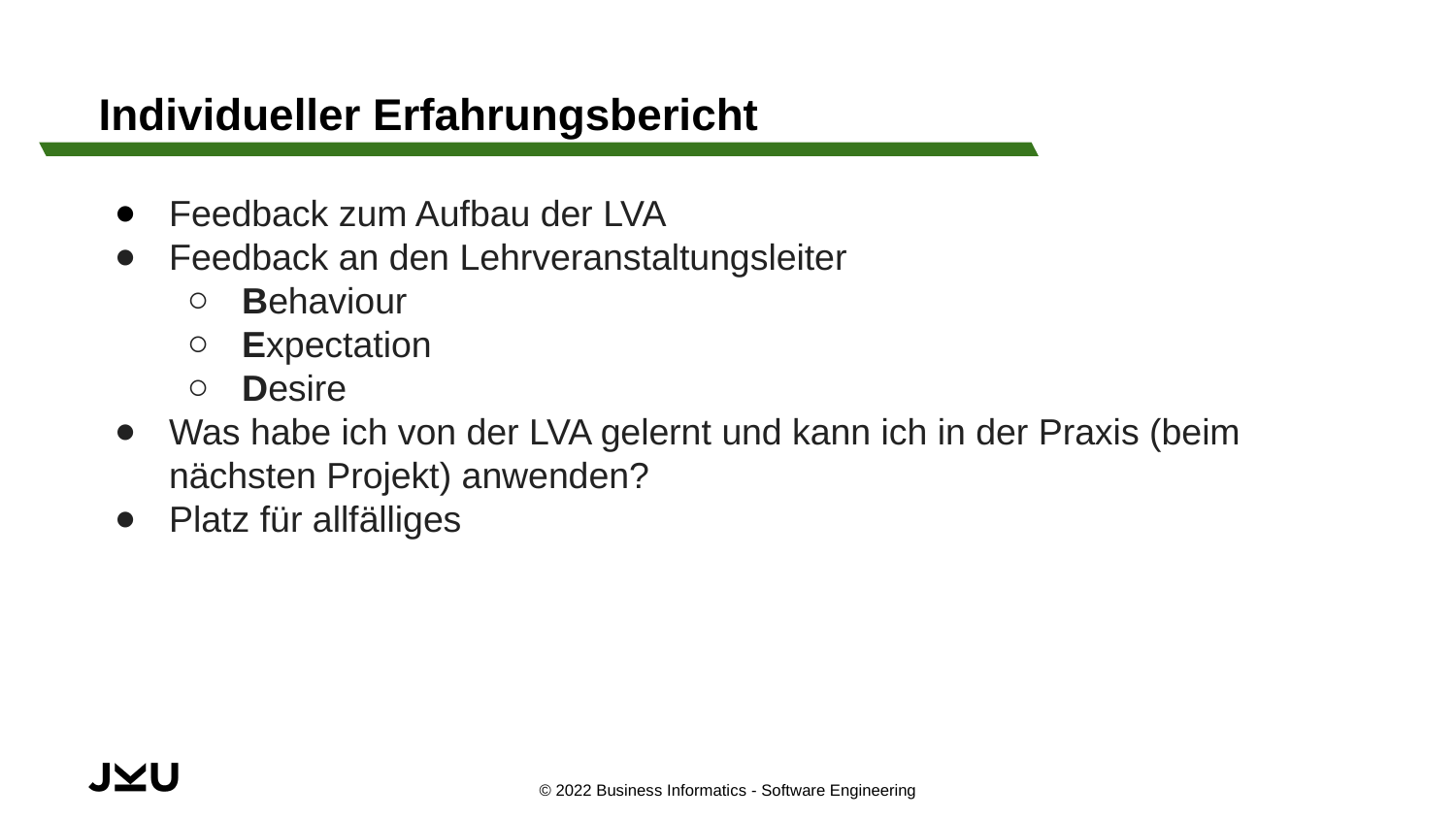

# Individueller Erfahrungsbericht
Feedback zum Aufbau der LVA
Feedback an den Lehrveranstaltungsleiter
Behaviour
Expectation
Desire
Was habe ich von der LVA gelernt und kann ich in der Praxis (beim nächsten Projekt) anwenden?
Platz für allfälliges